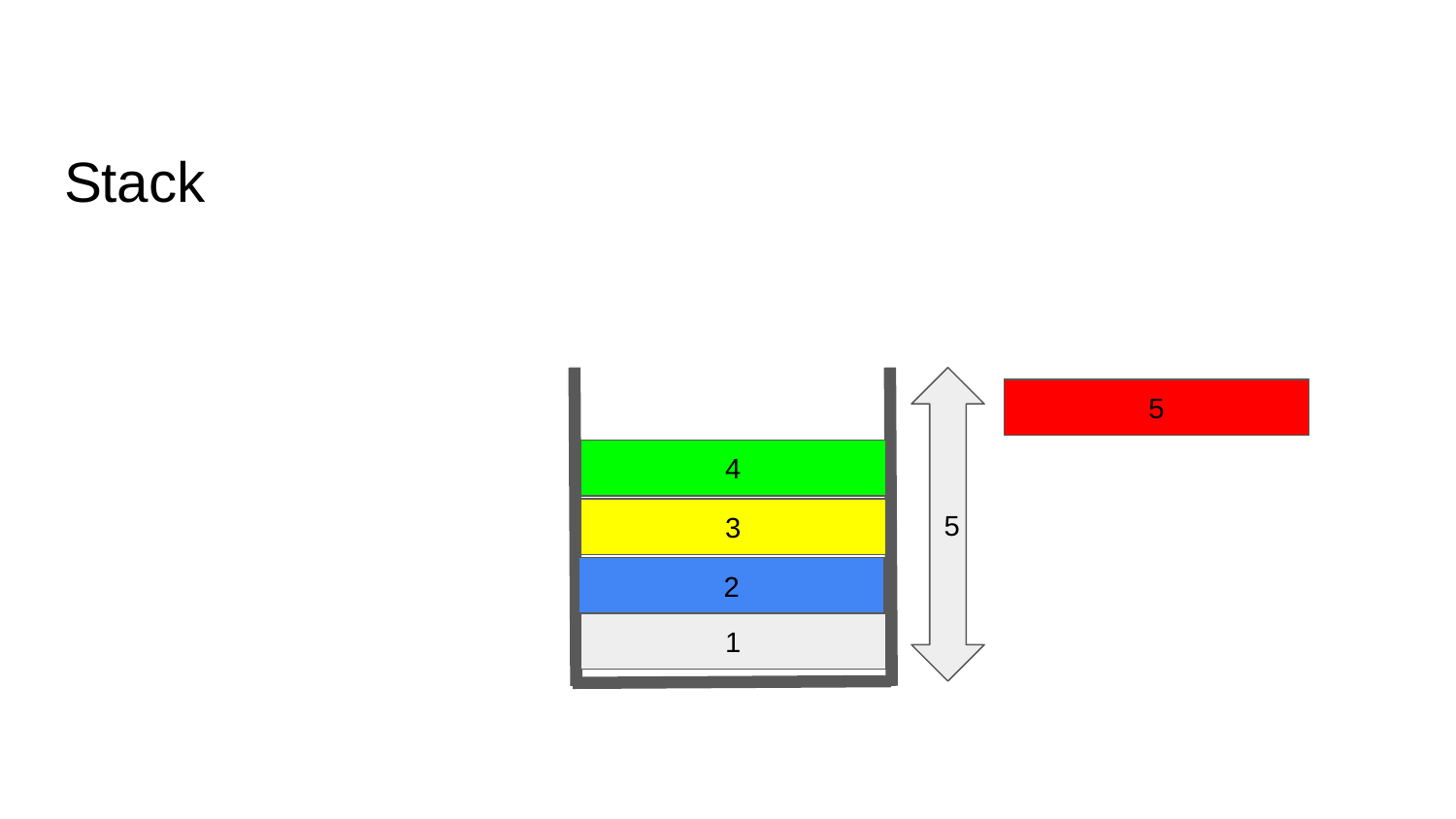

# Stack
5
5
4
3
2
1